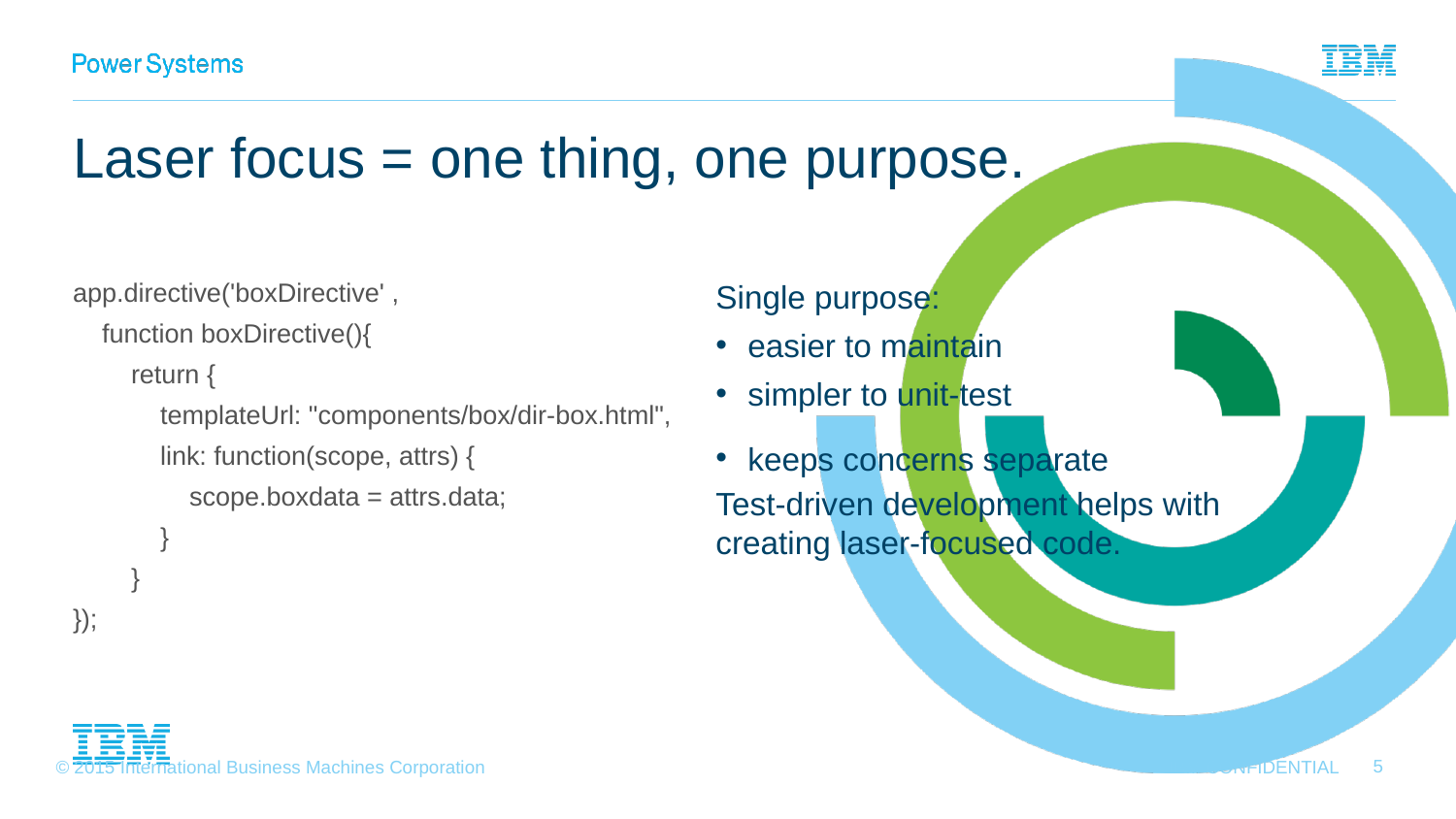

# Laser focus = one thing, one purpose.
app.directive('boxDirective' ,
    function boxDirective(){
        return {
            templateUrl: "components/box/dir-box.html",
            link: function(scope, attrs) {
                scope.boxdata = attrs.data;
            }
        }
});
Single purpose:
easier to maintain
simpler to unit-test
keeps concerns separate
Test-driven development helps with creating laser-focused code.
5